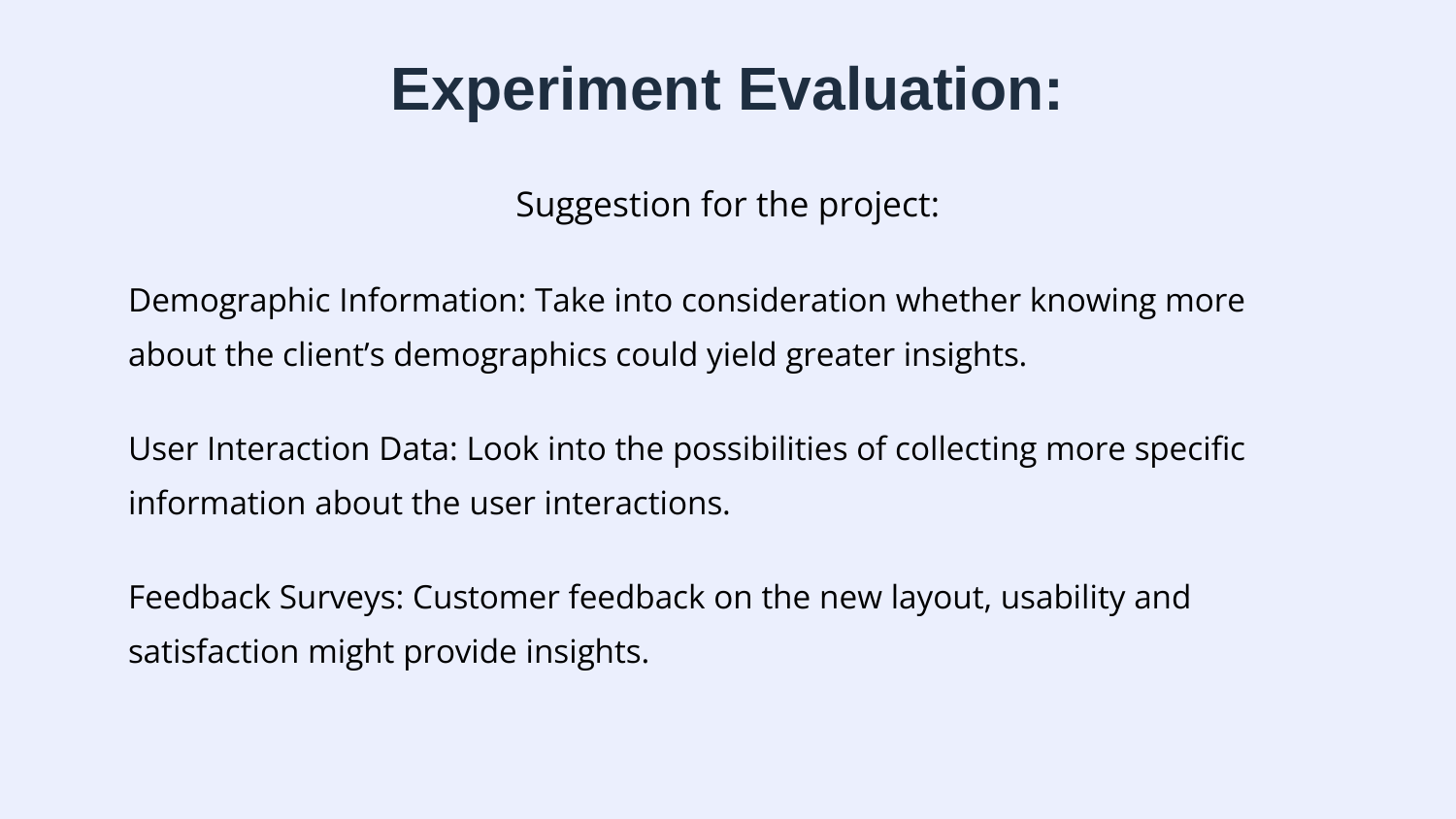

# Experiment Evaluation:
Suggestion for the project:
Demographic Information: Take into consideration whether knowing more about the client’s demographics could yield greater insights.
User Interaction Data: Look into the possibilities of collecting more specific information about the user interactions.
Feedback Surveys: Customer feedback on the new layout, usability and satisfaction might provide insights.